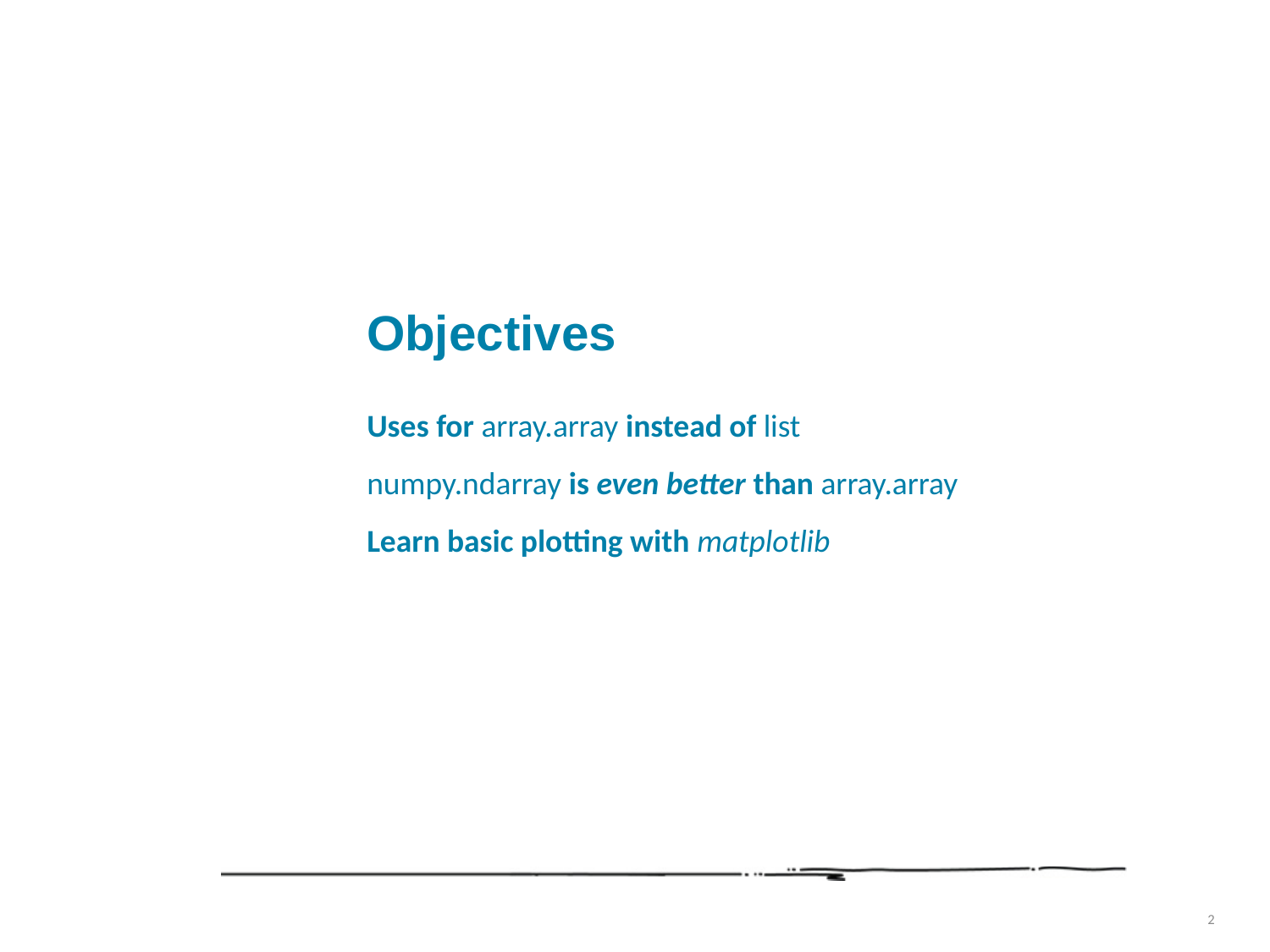

# Objectives
Uses for array.array instead of list
numpy.ndarray is even better than array.array
Learn basic plotting with matplotlib